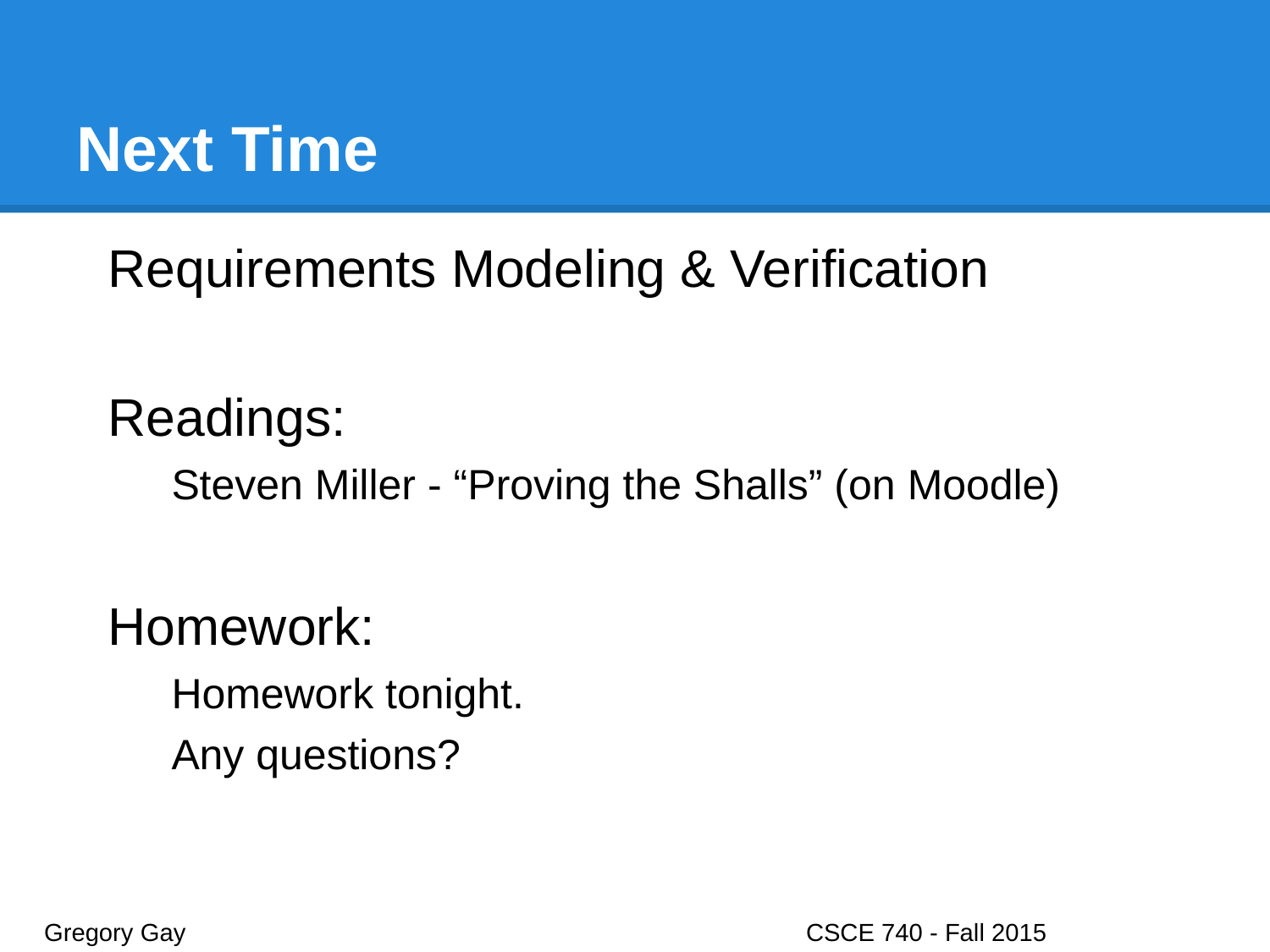

# Next Time
Requirements Modeling & Verification

Readings:
Steven Miller - “Proving the Shalls” (on Moodle)

Homework:
Homework tonight.
Any questions?

Gregory Gay					CSCE 740 - Fall 2015								43